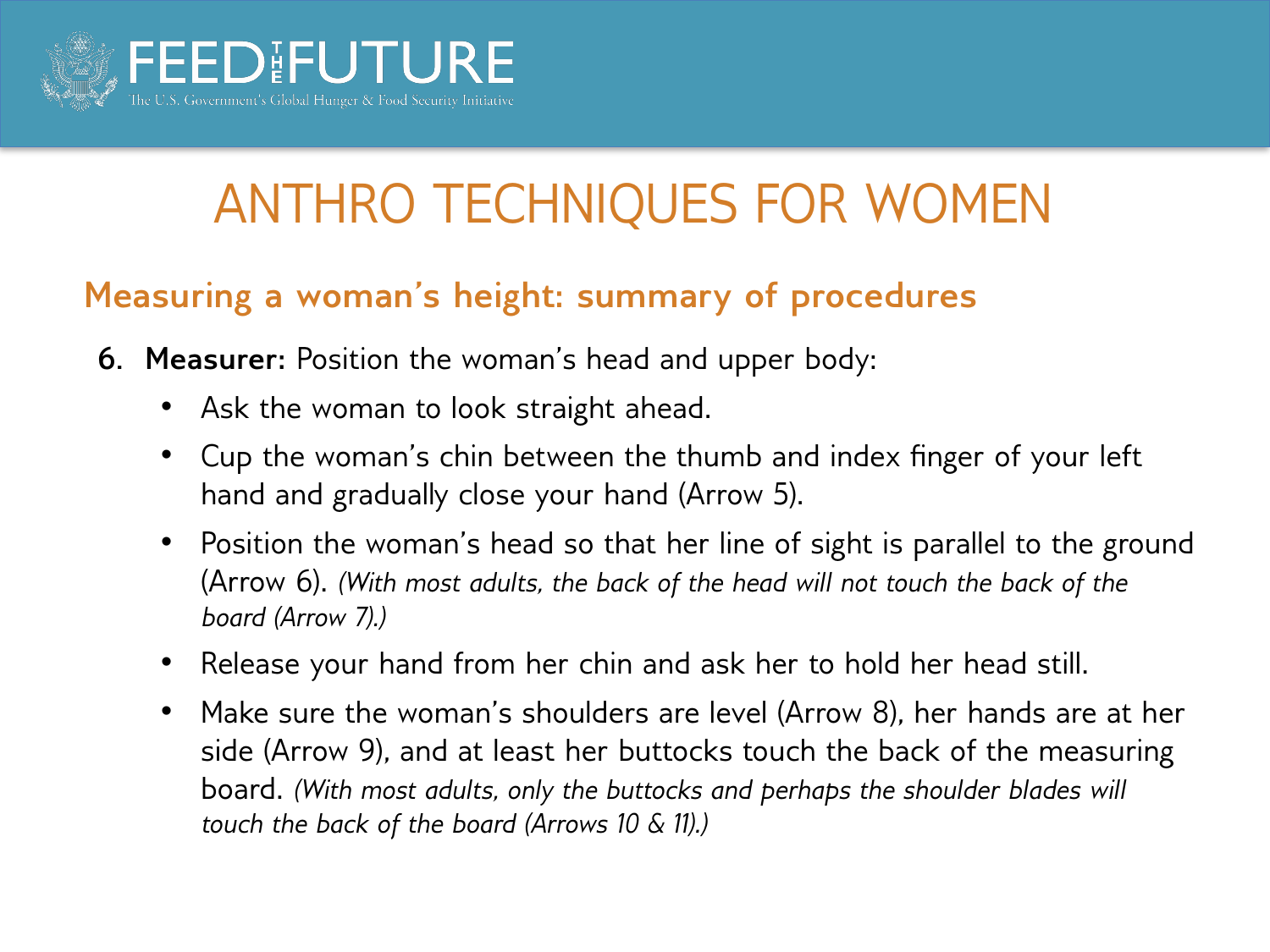

# ANTHRO TECHNIQUES FOR WOMEN
Measuring a woman’s height: summary of procedures
Measurer: Position the woman’s head and upper body:
Ask the woman to look straight ahead.
Cup the woman’s chin between the thumb and index finger of your left hand and gradually close your hand (Arrow 5).
Position the woman’s head so that her line of sight is parallel to the ground (Arrow 6). (With most adults, the back of the head will not touch the back of the board (Arrow 7).)
Release your hand from her chin and ask her to hold her head still.
Make sure the woman’s shoulders are level (Arrow 8), her hands are at her side (Arrow 9), and at least her buttocks touch the back of the measuring board. (With most adults, only the buttocks and perhaps the shoulder blades will touch the back of the board (Arrows 10 & 11).)